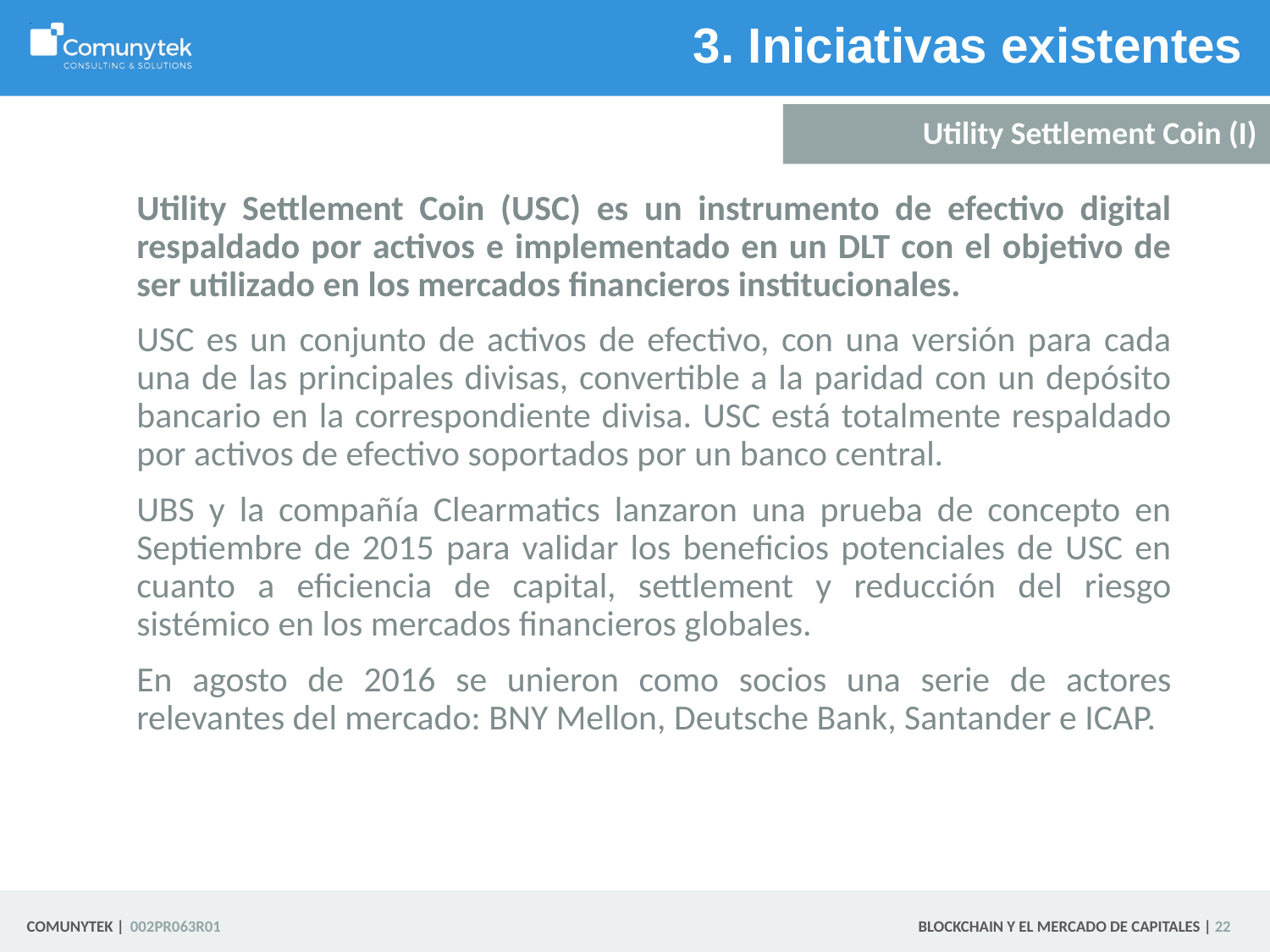

# 3. Iniciativas existentes
Utility Settlement Coin (I)
Utility Settlement Coin (USC) es un instrumento de efectivo digital respaldado por activos e implementado en un DLT con el objetivo de ser utilizado en los mercados financieros institucionales.
USC es un conjunto de activos de efectivo, con una versión para cada una de las principales divisas, convertible a la paridad con un depósito bancario en la correspondiente divisa. USC está totalmente respaldado por activos de efectivo soportados por un banco central.
UBS y la compañía Clearmatics lanzaron una prueba de concepto en Septiembre de 2015 para validar los beneficios potenciales de USC en cuanto a eficiencia de capital, settlement y reducción del riesgo sistémico en los mercados financieros globales.
En agosto de 2016 se unieron como socios una serie de actores relevantes del mercado: BNY Mellon, Deutsche Bank, Santander e ICAP.
 22